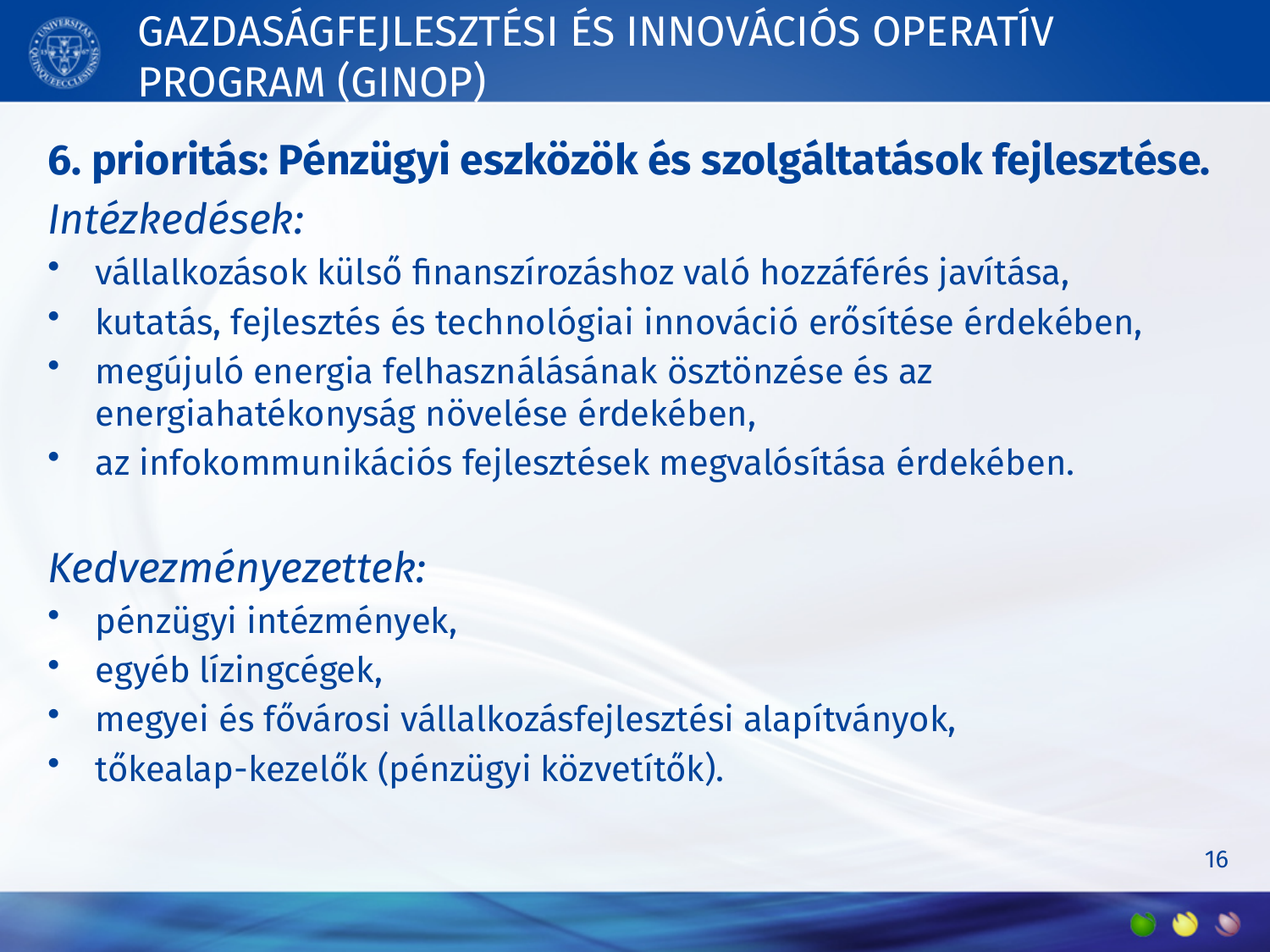

# GAZDASÁGFEJLESZTÉSI ÉS INNOVÁCIÓS OPERATÍV PROGRAM (GINOP)
6. prioritás: Pénzügyi eszközök és szolgáltatások fejlesztése.
Intézkedések:
vállalkozások külső finanszírozáshoz való hozzáférés javítása,
kutatás, fejlesztés és technológiai innováció erősítése érdekében,
megújuló energia felhasználásának ösztönzése és az energiahatékonyság növelése érdekében,
az infokommunikációs fejlesztések megvalósítása érdekében.

Kedvezményezettek:
pénzügyi intézmények,
egyéb lízingcégek,
megyei és fővárosi vállalkozásfejlesztési alapítványok,
tőkealap-kezelők (pénzügyi közvetítők).
16